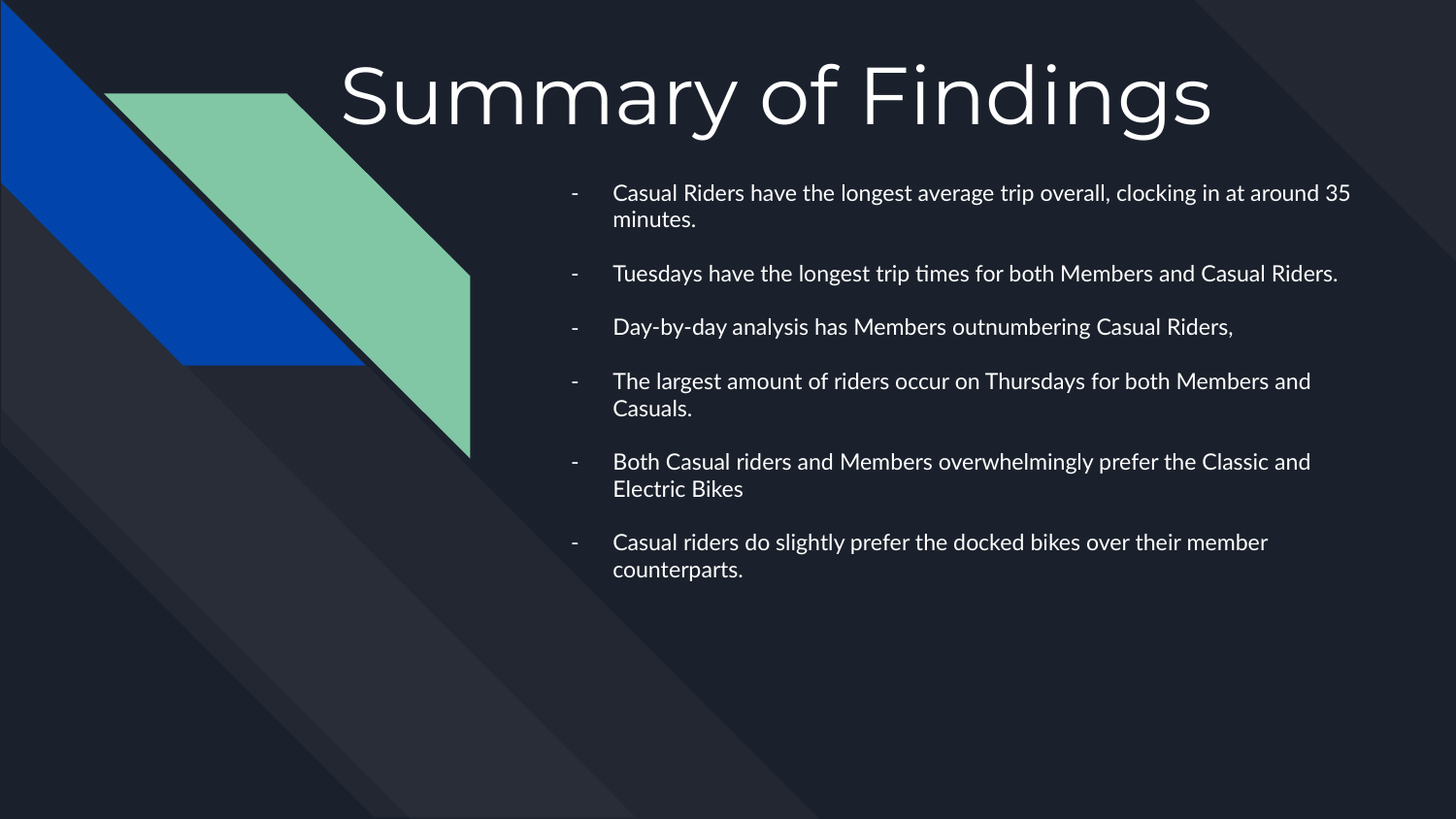

# Summary of Findings
Casual Riders have the longest average trip overall, clocking in at around 35 minutes.

Tuesdays have the longest trip times for both Members and Casual Riders.

Day-by-day analysis has Members outnumbering Casual Riders,

The largest amount of riders occur on Thursdays for both Members and Casuals.

Both Casual riders and Members overwhelmingly prefer the Classic and Electric Bikes

Casual riders do slightly prefer the docked bikes over their member counterparts.